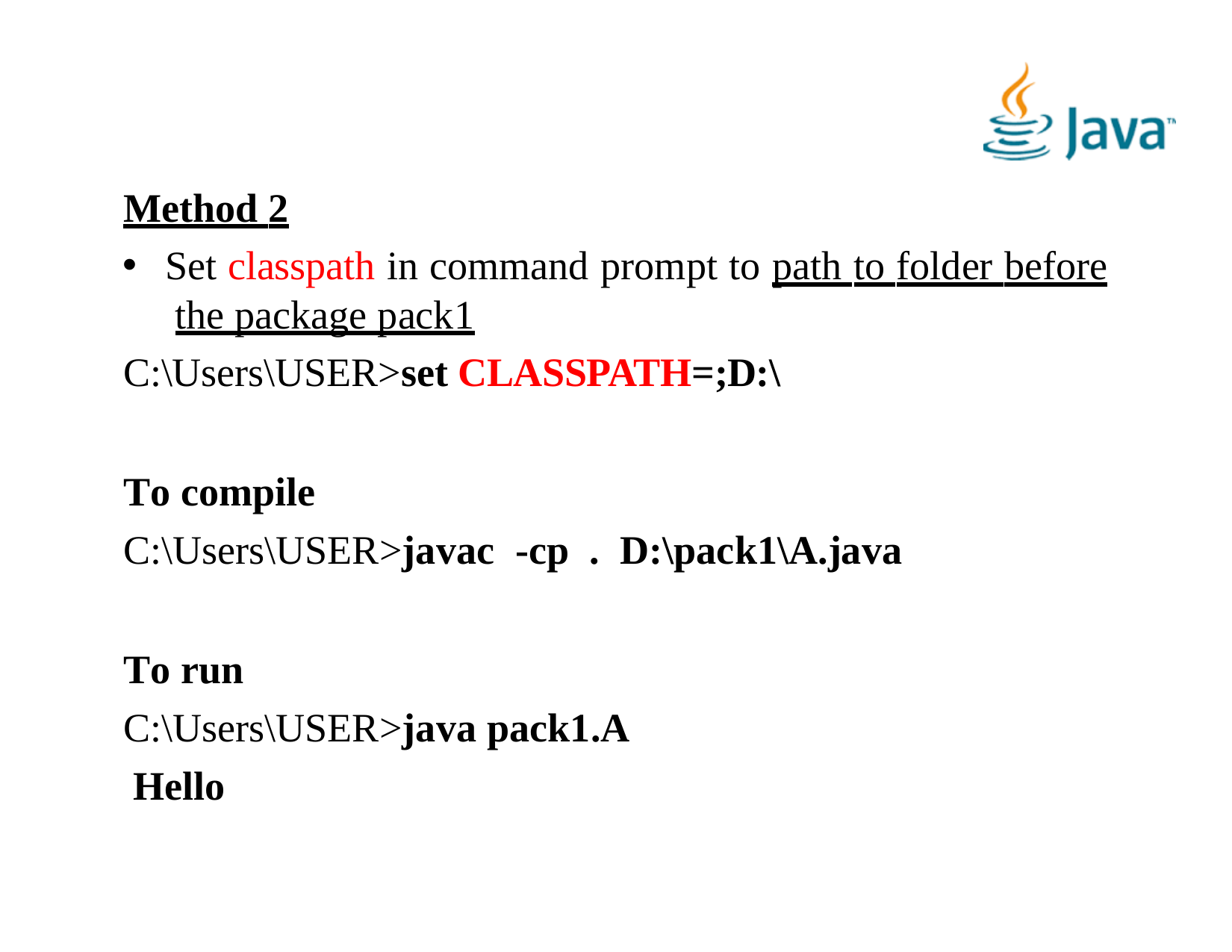

Method 2
Set classpath in command prompt to path to folder before  the package pack1
C:\Users\USER>set CLASSPATH=;D:\

To compile
C:\Users\USER>javac	-cp	.	D:\pack1\A.java

To run
C:\Users\USER>java pack1.A  Hello